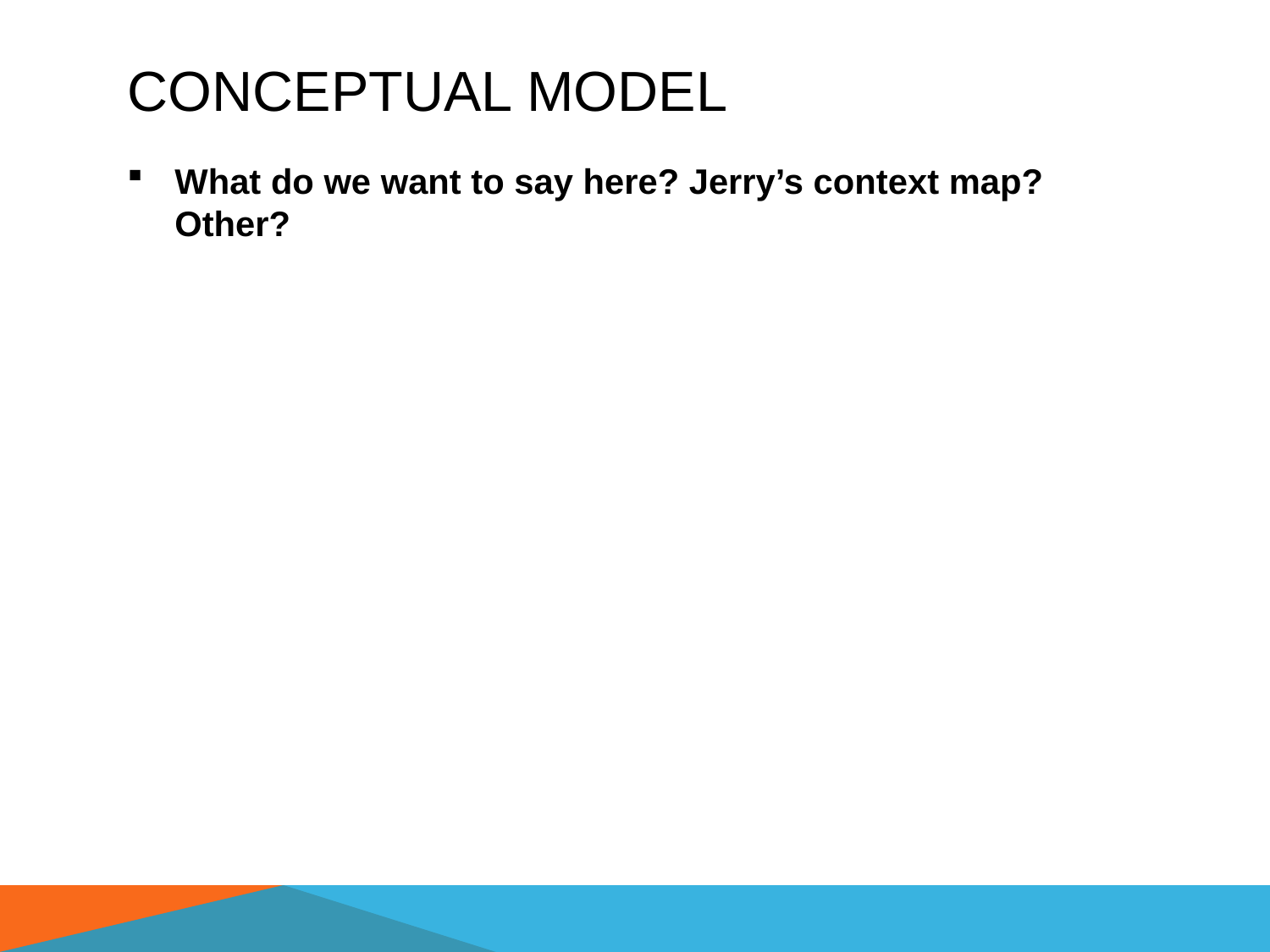

# Conceptual Model
What do we want to say here? Jerry’s context map? Other?